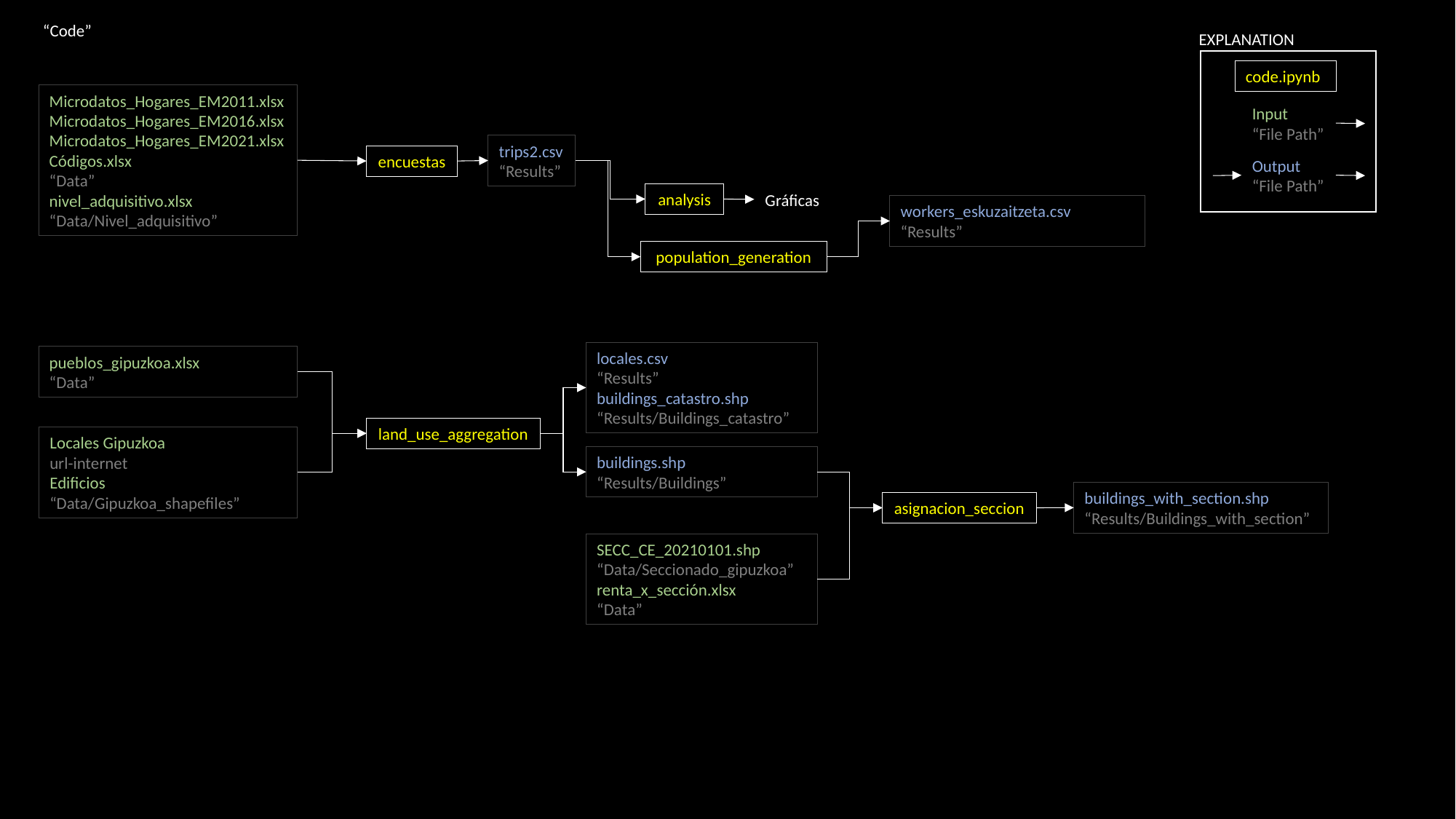

“Code”
EXPLANATION

code.ipynb
Microdatos_Hogares_EM2011.xlsx
Microdatos_Hogares_EM2016.xlsx
Microdatos_Hogares_EM2021.xlsx
Códigos.xlsx
“Data”
nivel_adquisitivo.xlsx
“Data/Nivel_adquisitivo”
Input
“File Path”
trips2.csv
“Results”
encuestas
Output
“File Path”
analysis
Gráficas
workers_eskuzaitzeta.csv
“Results”
population_generation
locales.csv
“Results”
buildings_catastro.shp
“Results/Buildings_catastro”
pueblos_gipuzkoa.xlsx
“Data”
land_use_aggregation
Locales Gipuzkoa
url-internet
Edificios
“Data/Gipuzkoa_shapefiles”
buildings.shp
“Results/Buildings”
buildings_with_section.shp
“Results/Buildings_with_section”
asignacion_seccion
SECC_CE_20210101.shp
“Data/Seccionado_gipuzkoa”
renta_x_sección.xlsx
“Data”